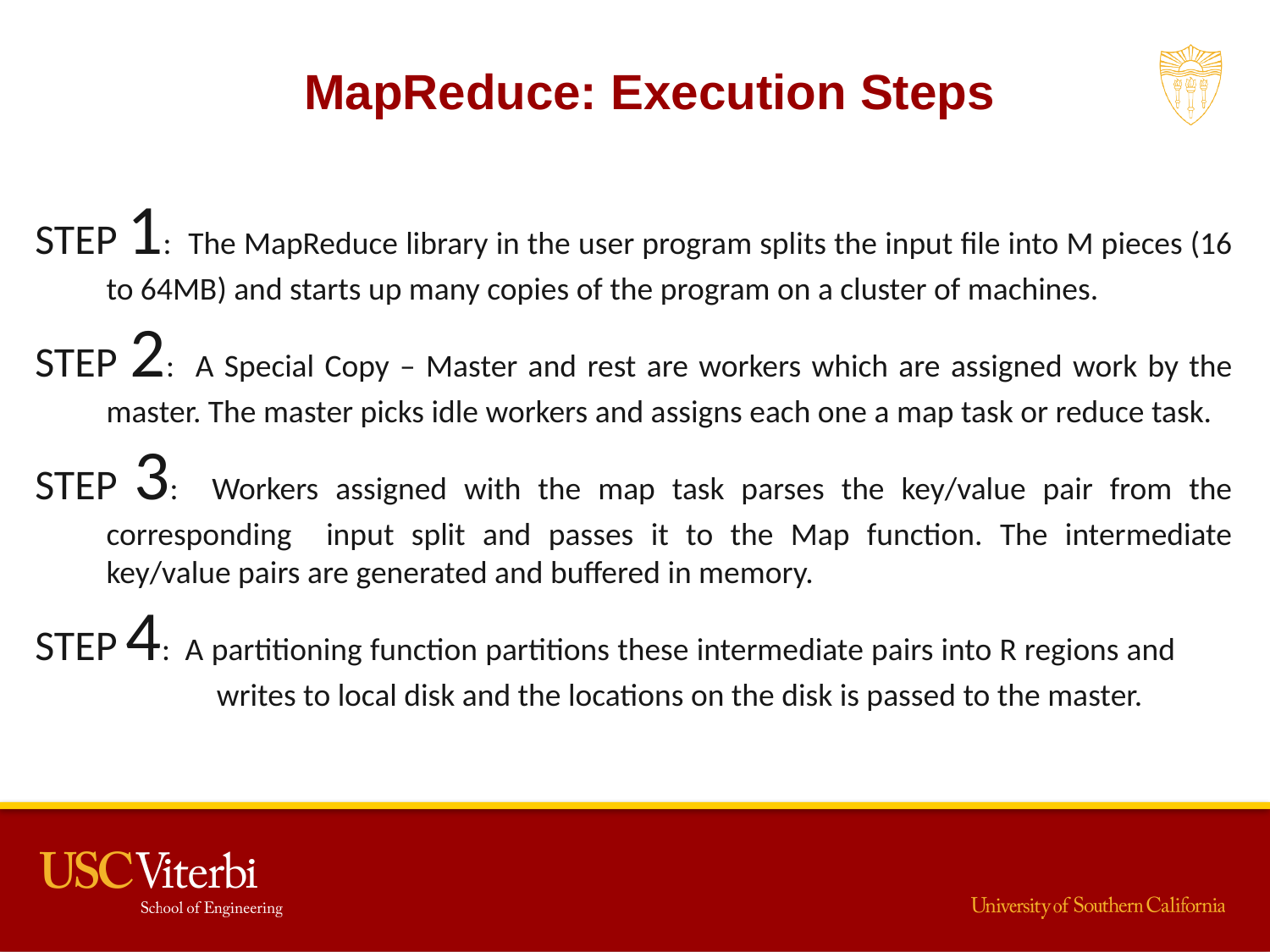

MapReduce: Execution Steps

STEP 1:  The MapReduce library in the user program splits the input file into M pieces (16 to 64MB) and starts up many copies of the program on a cluster of machines.
STEP 2:  A Special Copy – Master and rest are workers which are assigned work by the master. The master picks idle workers and assigns each one a map task or reduce task.
STEP 3:  Workers assigned with the map task parses the key/value pair from the corresponding  input split and passes it to the Map function. The intermediate key/value pairs are generated and buffered in memory.
STEP 4: A partitioning function partitions these intermediate pairs into R regions and 		 writes to local disk and the locations on the disk is passed to the master.